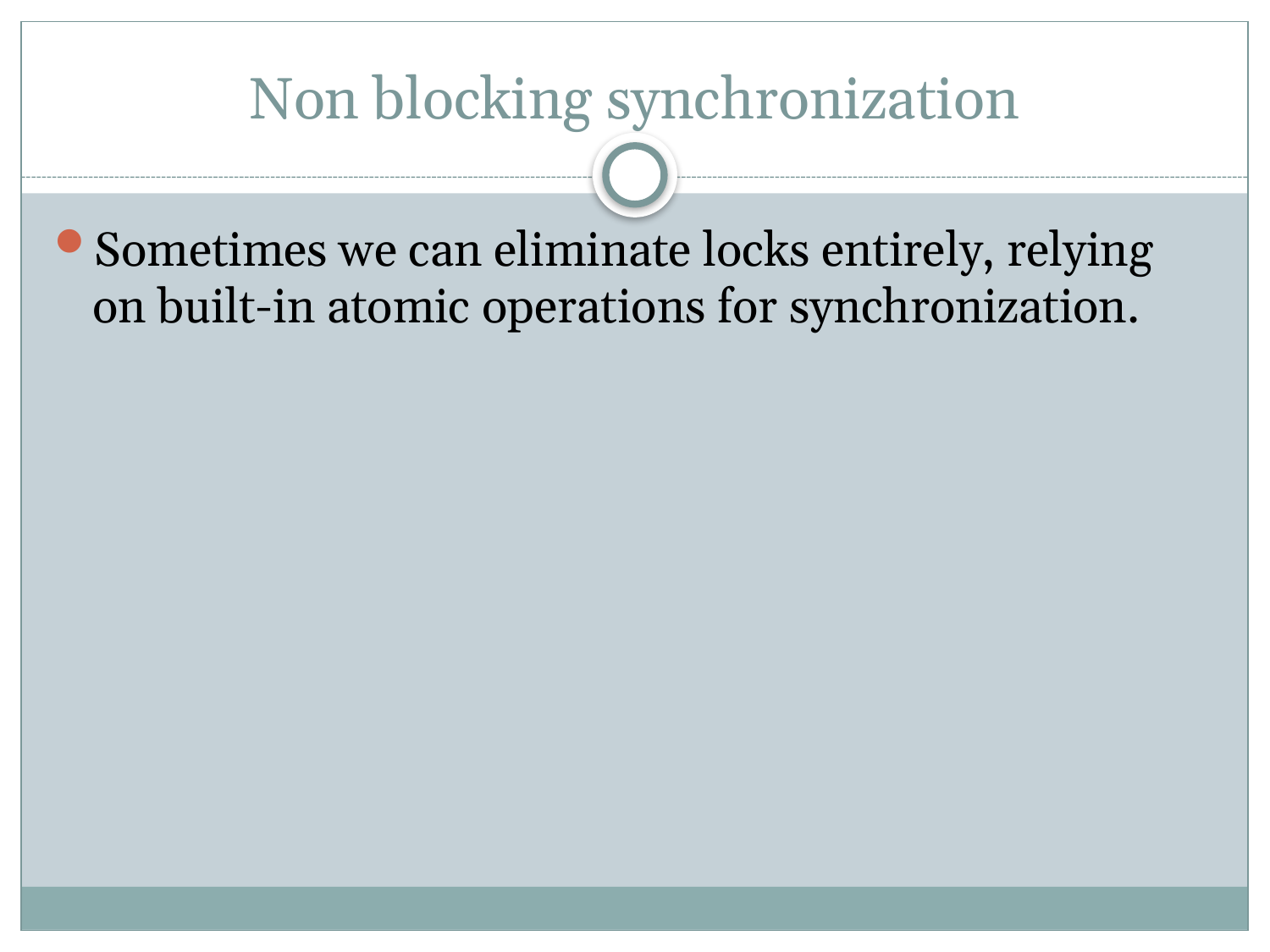

# Non blocking synchronization
Sometimes we can eliminate locks entirely, relying on built-in atomic operations for synchronization.